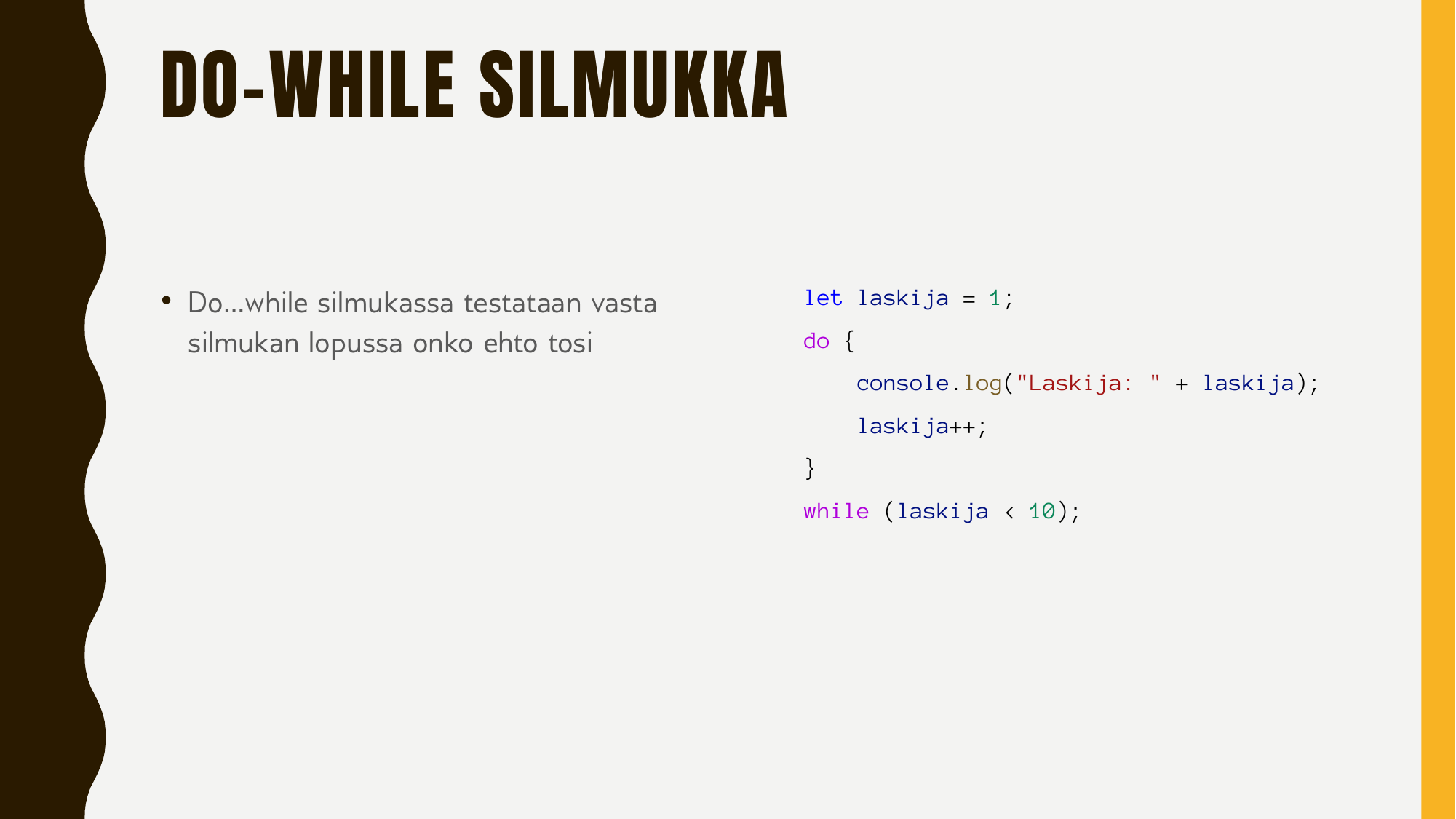

# Do-while silmukka
Do…while silmukassa testataan vasta silmukan lopussa onko ehto tosi
let laskija = 1;
do {
    console.log("Laskija: " + laskija);
    laskija++;
}
while (laskija < 10);